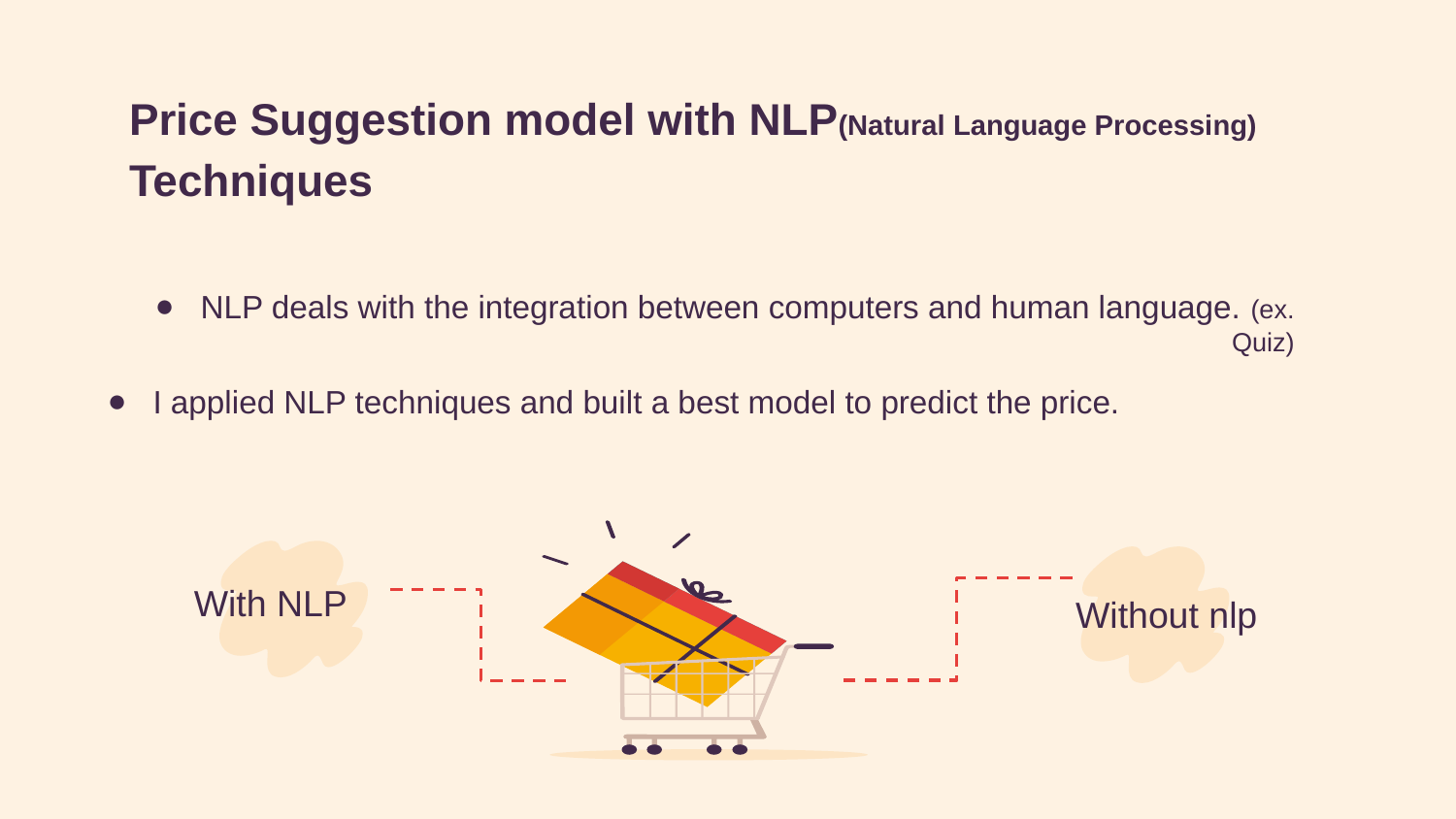

Price Suggestion model with NLP(Natural Language Processing) Techniques
NLP deals with the integration between computers and human language. (ex. Quiz)
I applied NLP techniques and built a best model to predict the price.

With NLP

Without nlp